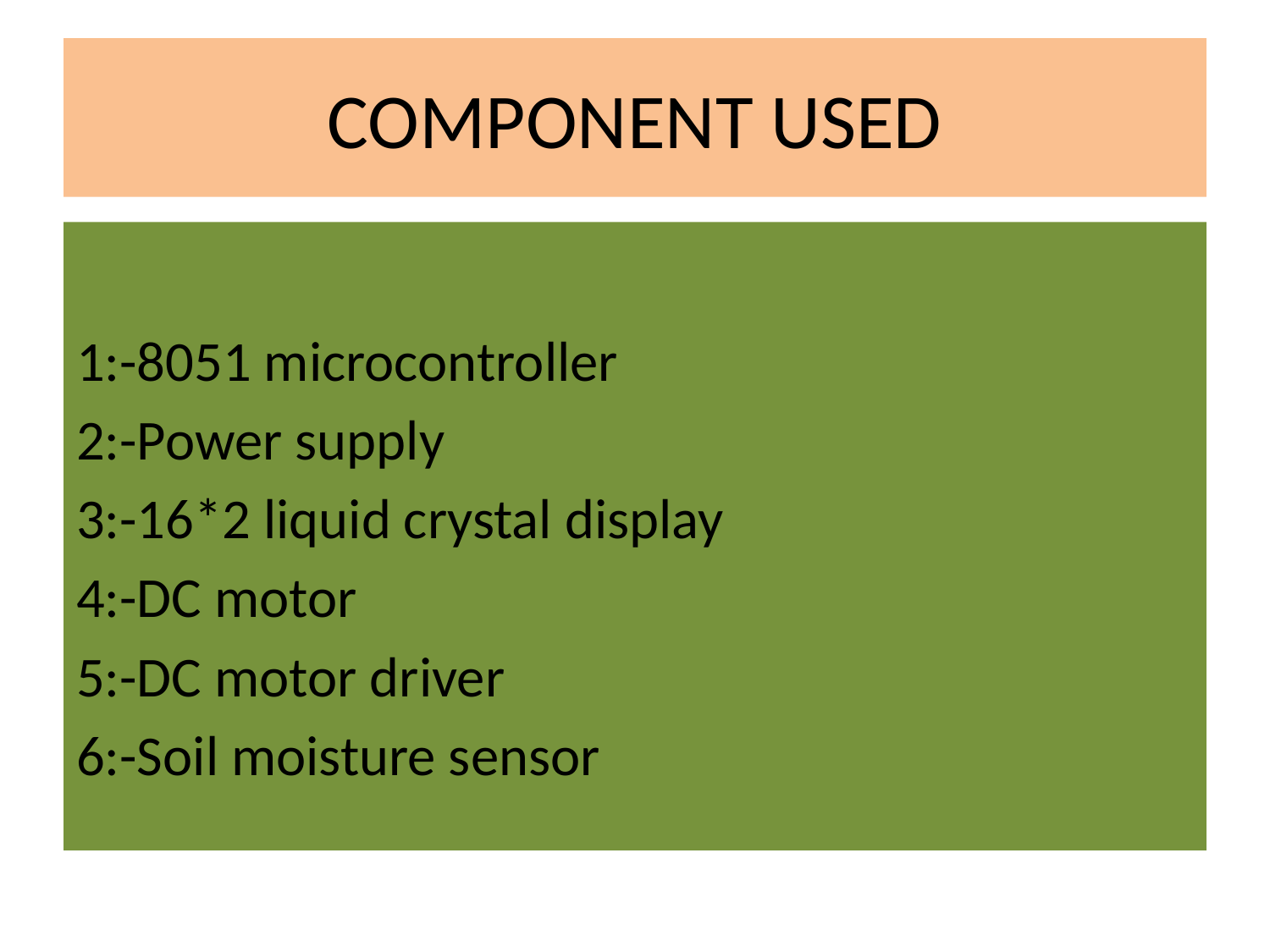

# COMPONENT USED

1:-8051 microcontroller
2:-Power supply
3:-16*2 liquid crystal display
4:-DC motor
5:-DC motor driver
6:-Soil moisture sensor